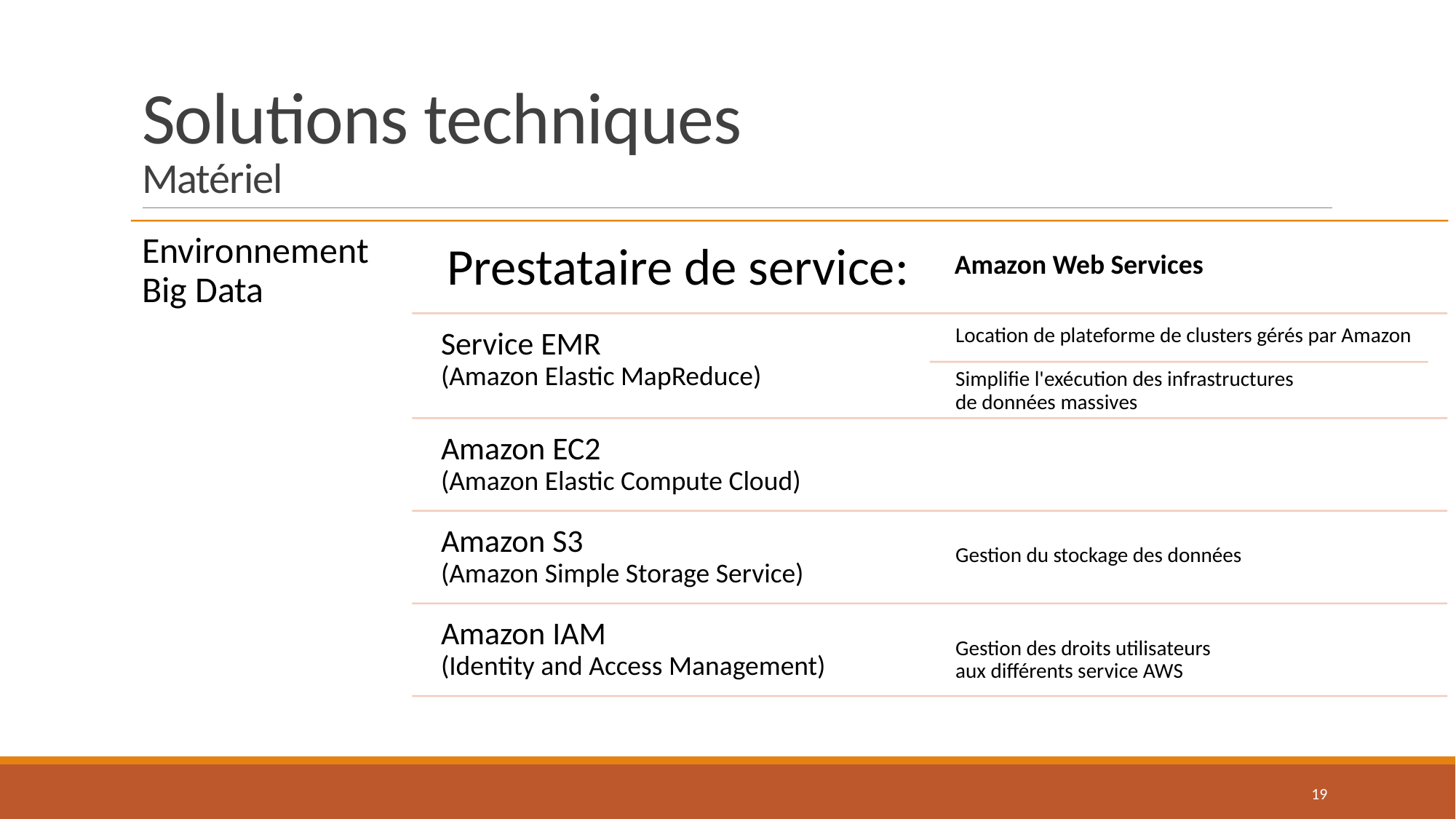

# Solutions techniques Matériel
Environnement Big Data
Prestataire de service:
Amazon Web Services
Service EMR
(Amazon Elastic MapReduce)
Location de plateforme de clusters gérés par Amazon
Simplifie l'exécution des infrastructures
de données massives
Amazon EC2
(Amazon Elastic Compute Cloud)
Amazon S3
(Amazon Simple Storage Service)
Gestion du stockage des données
Amazon IAM
(Identity and Access Management)
Gestion des droits utilisateurs
aux différents service AWS
19